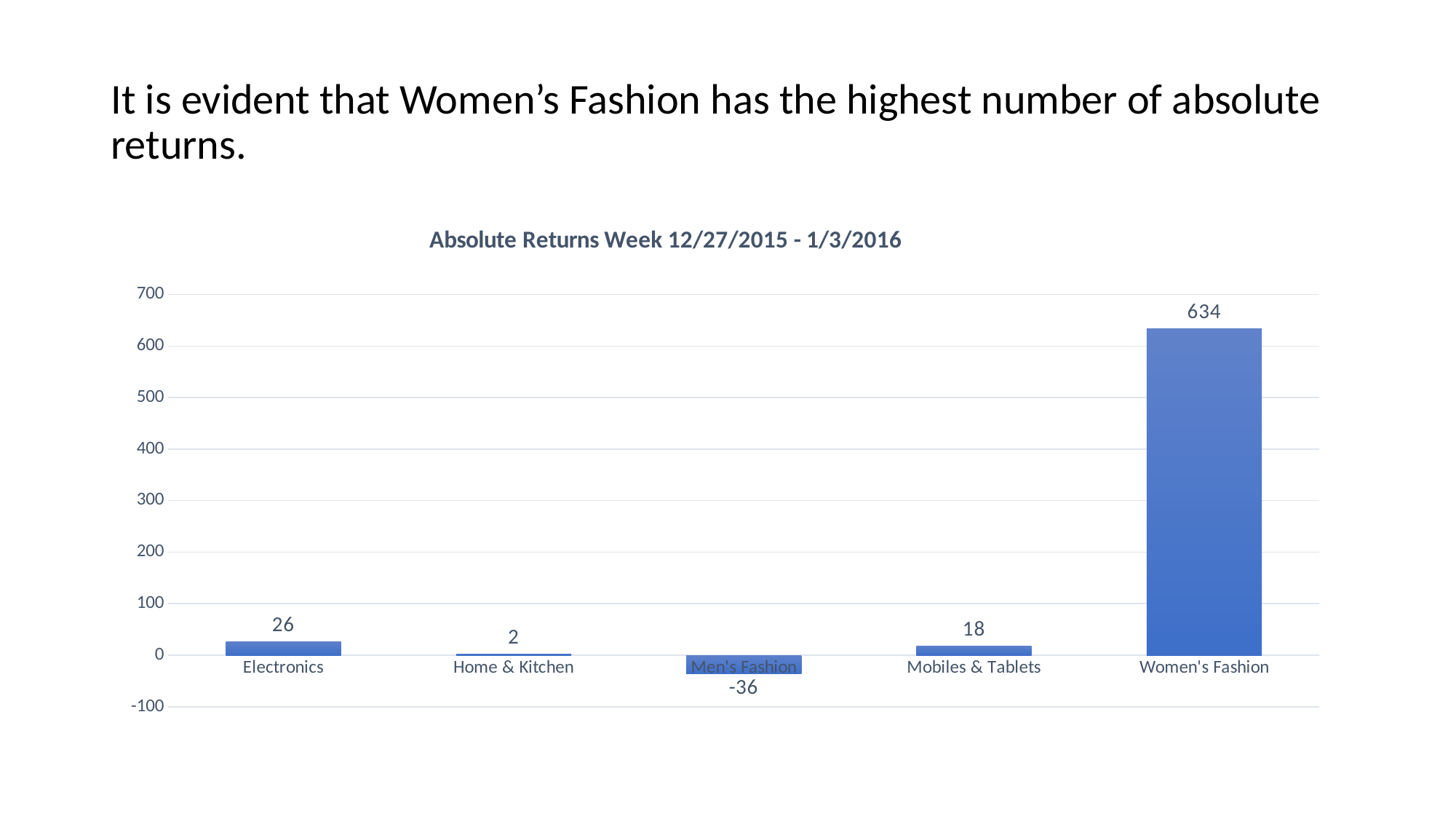

# It is evident that Women’s Fashion has the highest number of absolute returns.

### Chart: Absolute Returns Week 12/27/2015 - 1/3/2016

| Category | Absolute Difference |
|---|---|
| Electronics | 26.0 |
| Home & Kitchen | 2.0 |
| Men's Fashion | -36.0 |
| Mobiles & Tablets | 18.0 |
| Women's Fashion | 634.0 |